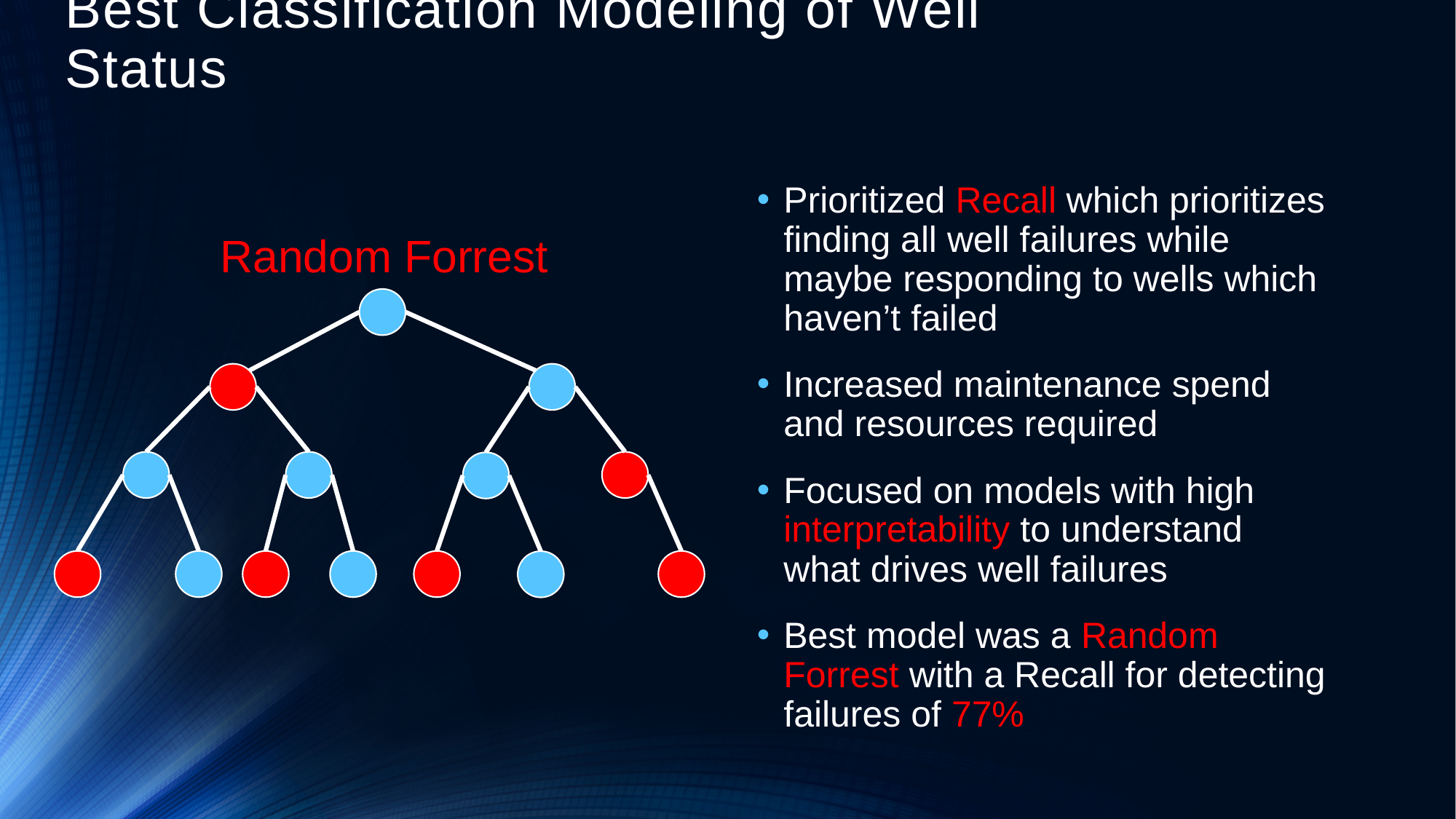

# Best Classification Modeling of Well Status
Prioritized Recall which prioritizes finding all well failures while maybe responding to wells which haven’t failed
Increased maintenance spend and resources required
Focused on models with high interpretability to understand what drives well failures
Best model was a Random Forrest with a Recall for detecting failures of 77%
Random Forrest